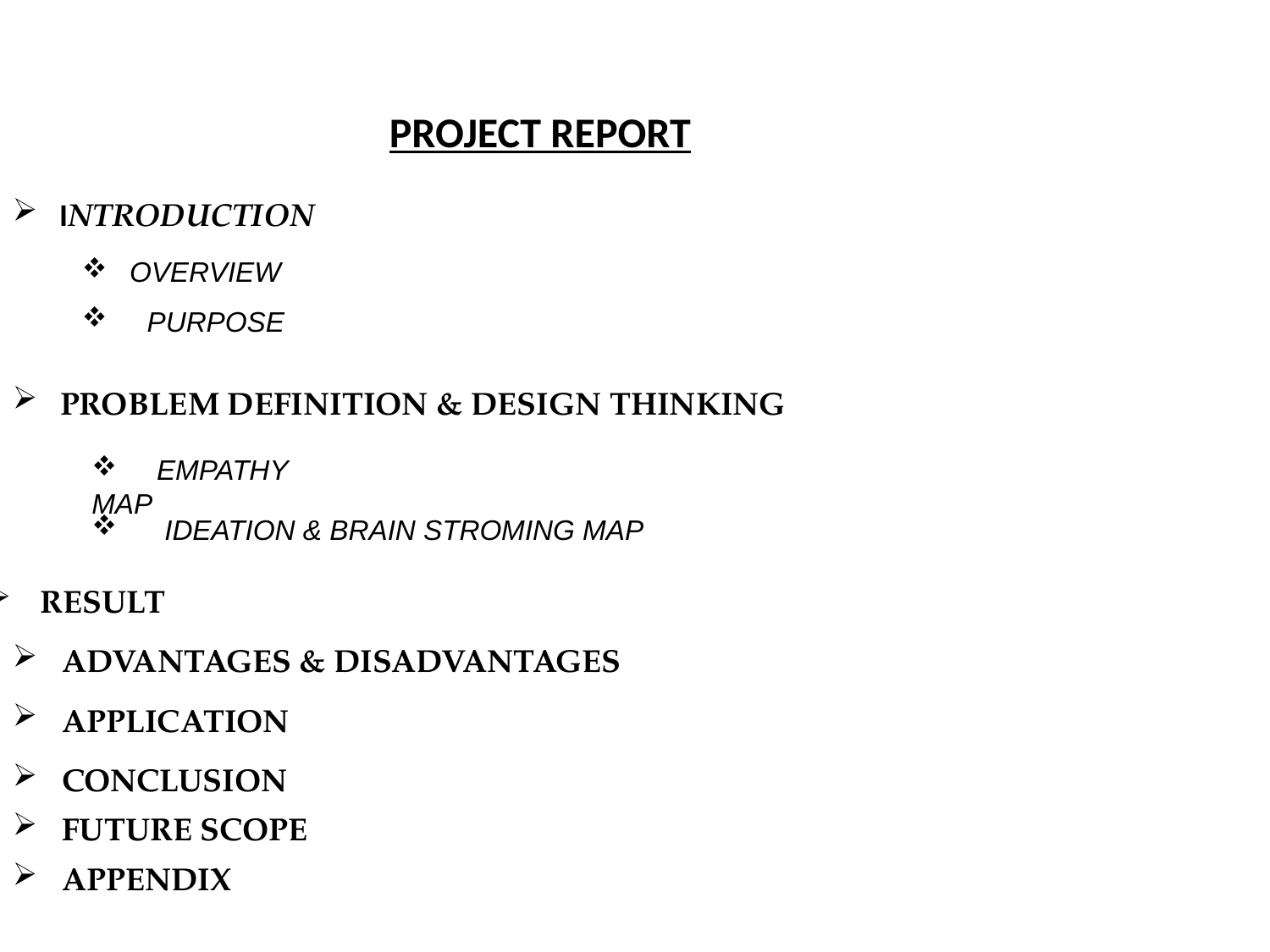

PROJECT REPORT
   INTRODUCTION
OVERVIEW
     PURPOSE
PROBLEM DEFINITION & DESIGN THINKING
     EMPATHY MAP
      IDEATION & BRAIN STROMING MAP
   RESULT
   ADVANTAGES & DISADVANTAGES
   APPLICATION
   CONCLUSION
   FUTURE SCOPE
   APPENDIX